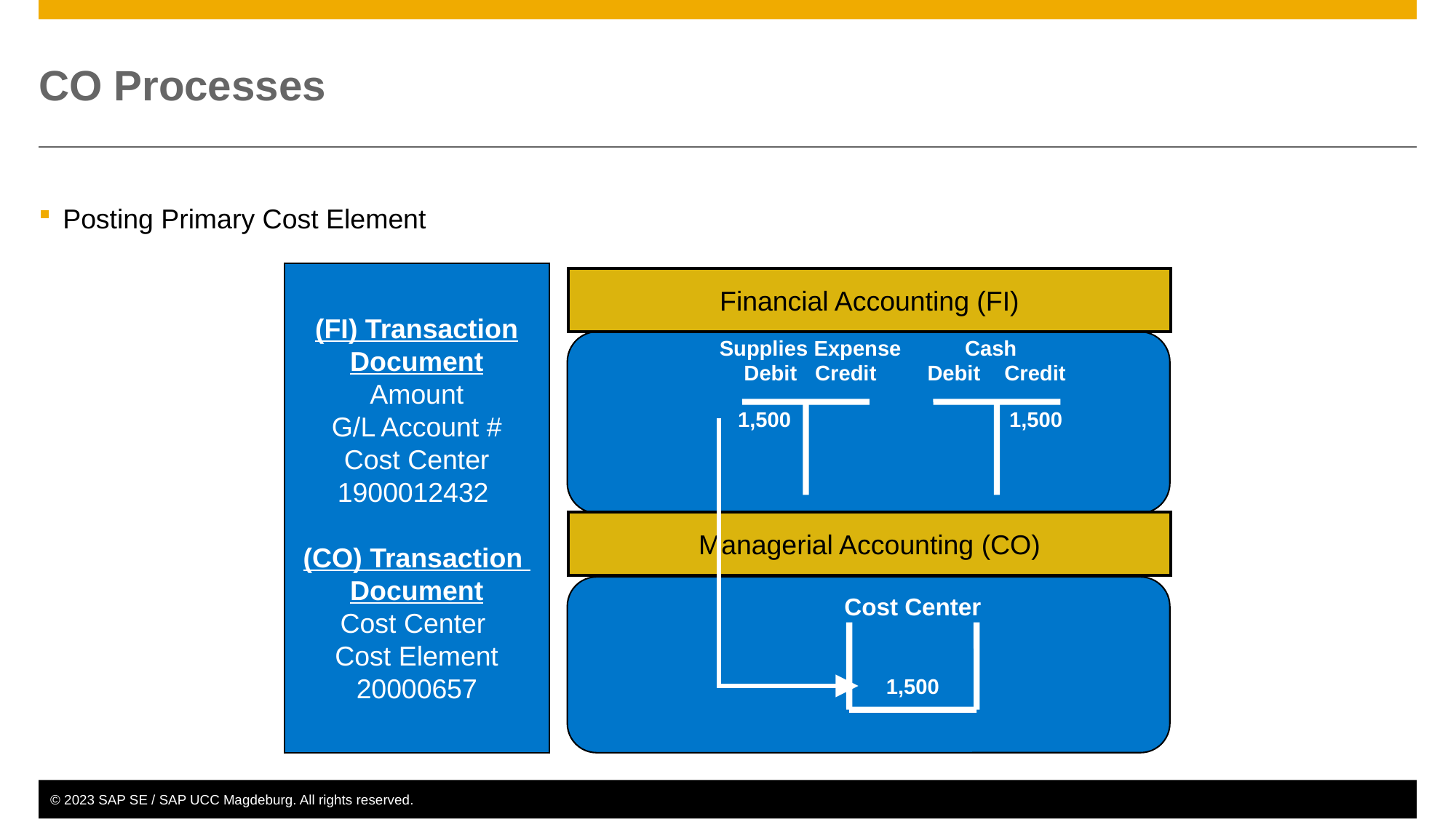

# CO Processes
Posting Primary Cost Element
(FI) Transaction
Document
Amount
G/L Account #
Cost Center
1900012432

(CO) Transaction
Document
Cost Center
Cost Element
20000657
Financial Accounting (FI)
Supplies Expense
Debit   Credit
 Cash
   Debit    Credit

1,500
1,500

Managerial Accounting (CO)

Cost Center

1,500